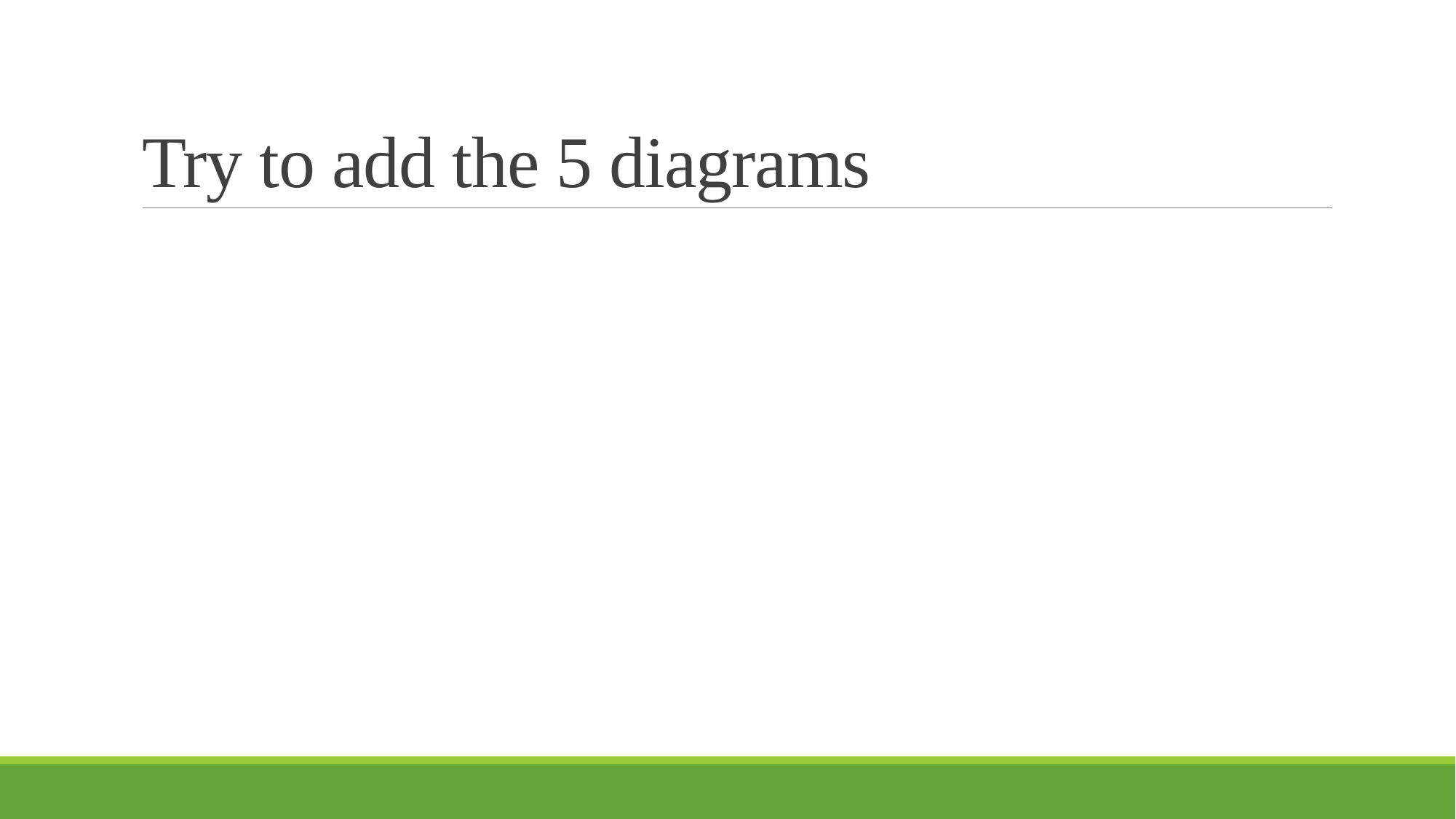

# Try to add the 5 diagrams